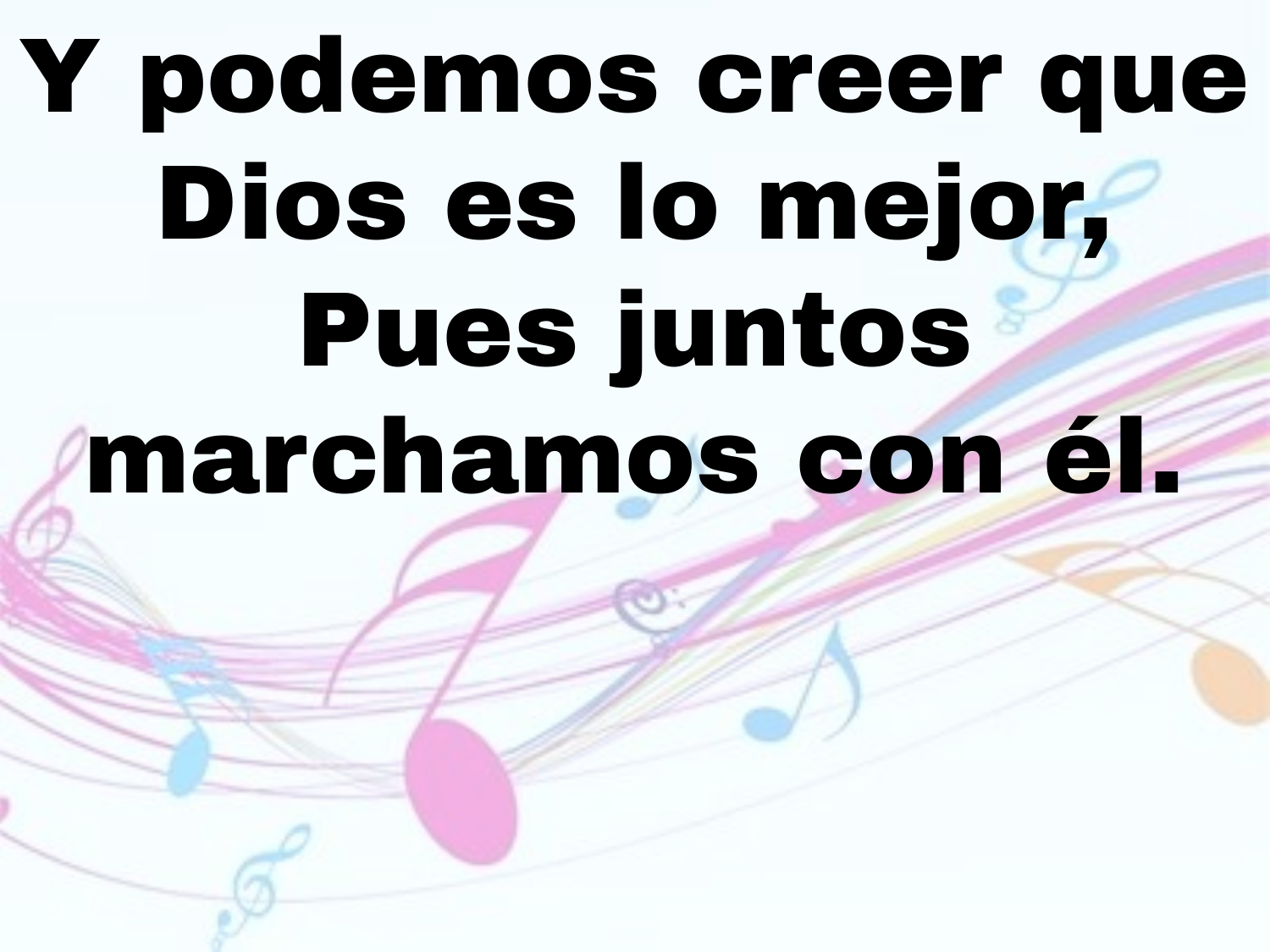

Y podemos creer que Dios es lo mejor, Pues juntos marchamos con él.